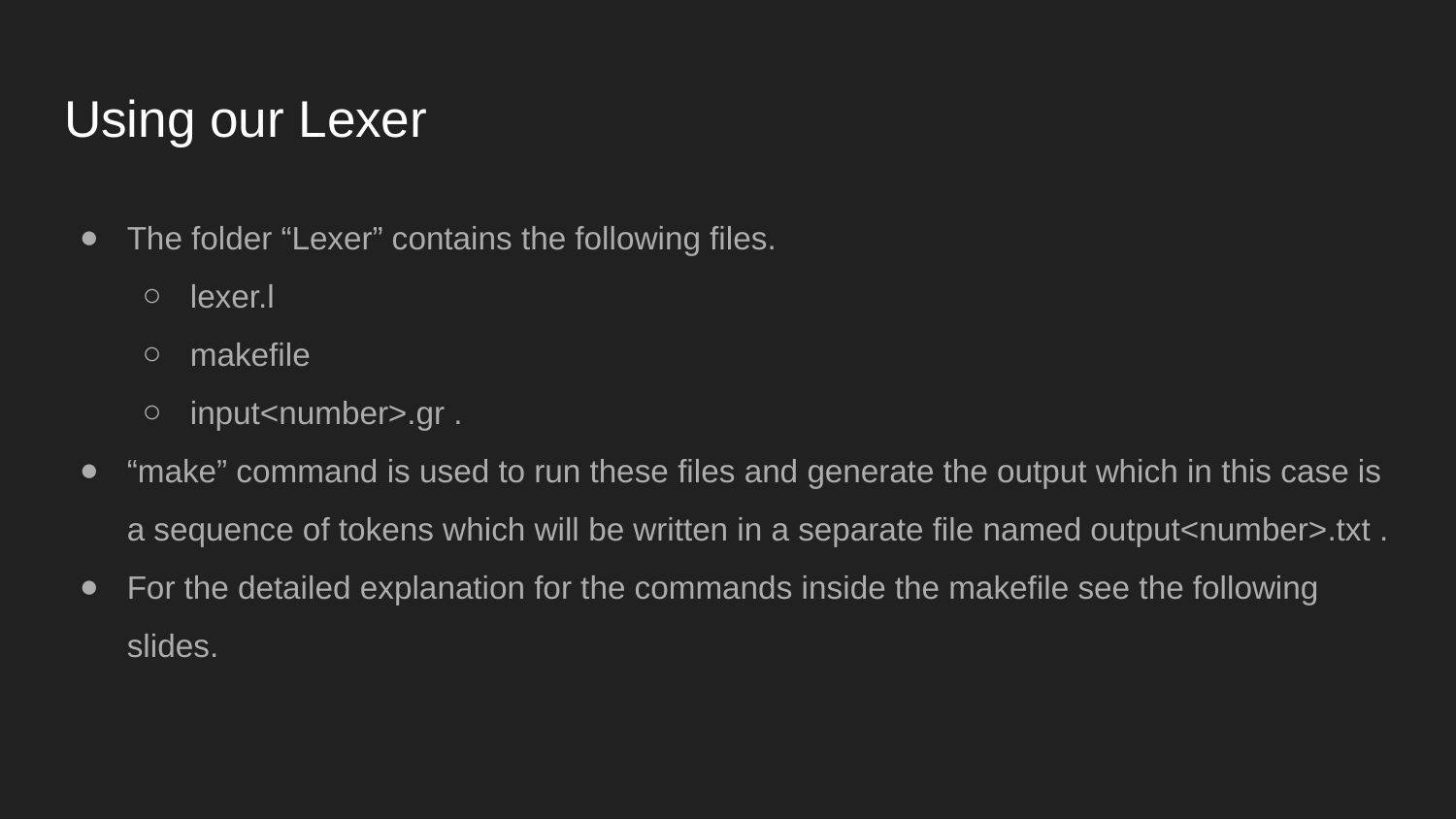

# Using our Lexer
The folder “Lexer” contains the following files.
lexer.l
makefile
input<number>.gr .
“make” command is used to run these files and generate the output which in this case is a sequence of tokens which will be written in a separate file named output<number>.txt .
For the detailed explanation for the commands inside the makefile see the following slides.